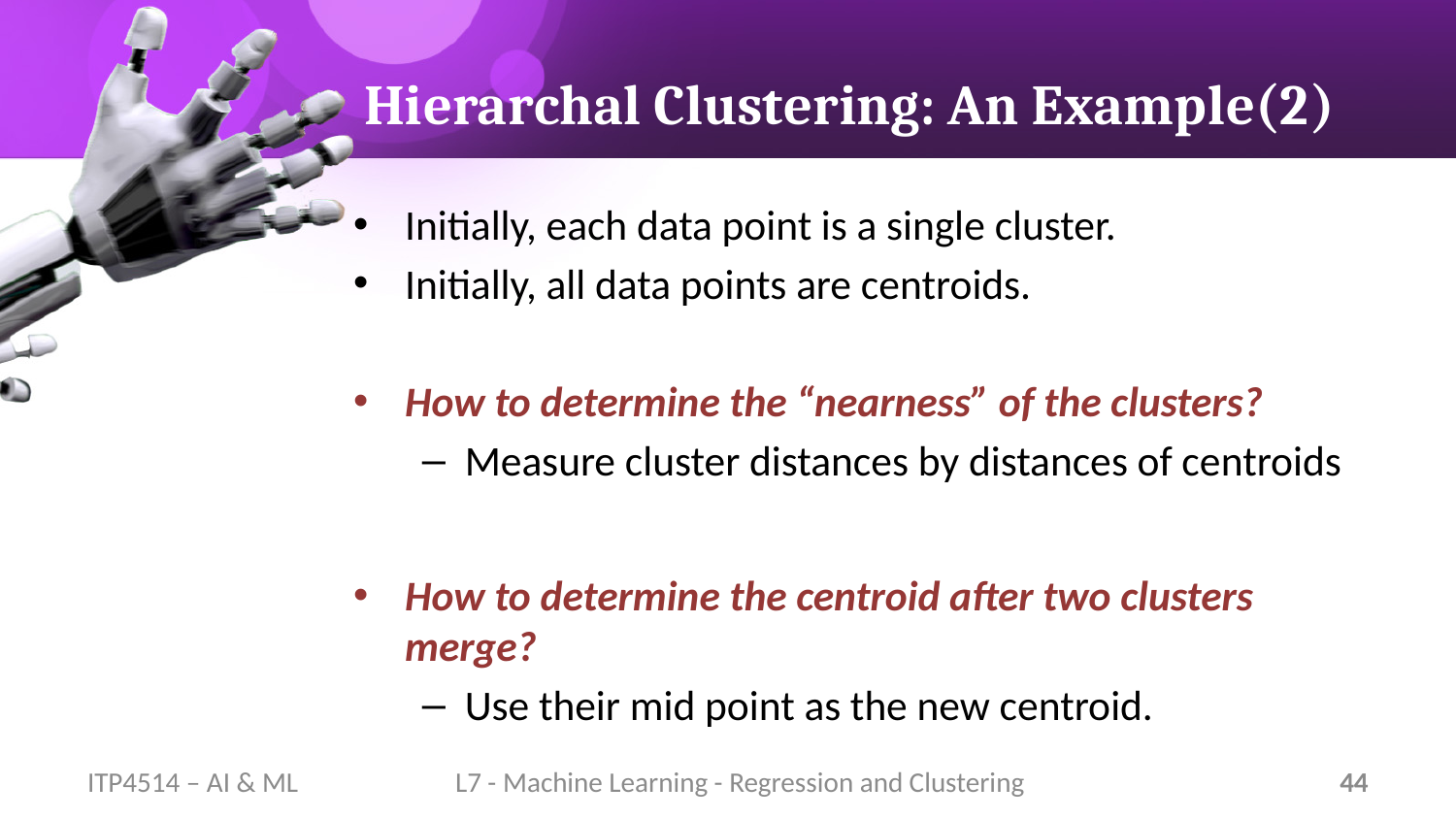

# Hierarchal Clustering: An Example(2)
Initially, each data point is a single cluster.
Initially, all data points are centroids.

How to determine the “nearness” of the clusters?
Measure cluster distances by distances of centroids

How to determine the centroid after two clusters merge?
Use their mid point as the new centroid.
ITP4514 – AI & ML
L7 - Machine Learning - Regression and Clustering
44